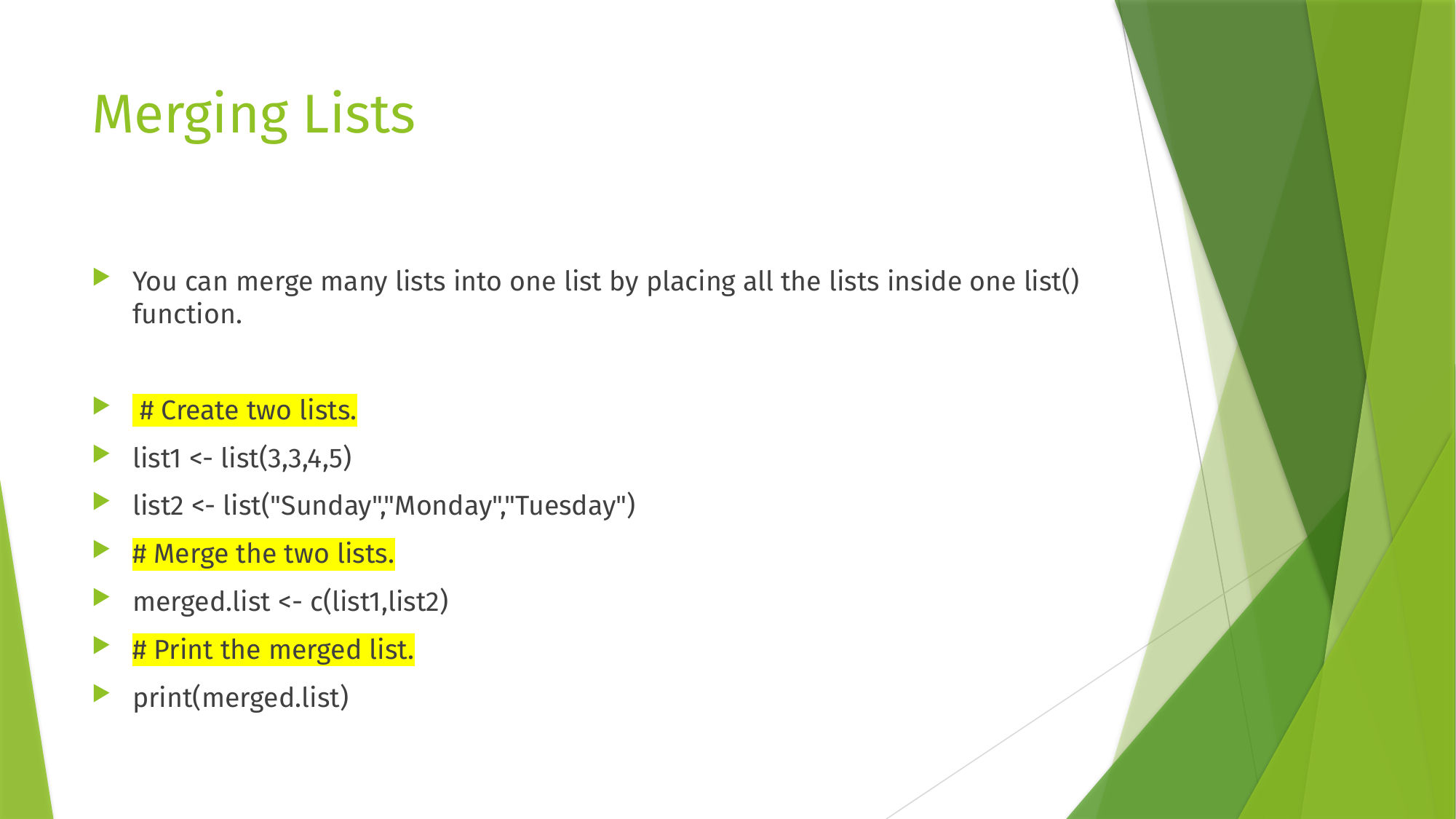

# Merging Lists
You can merge many lists into one list by placing all the lists inside one list() function.

 # Create two lists.
list1 <- list(3,3,4,5)
list2 <- list("Sunday","Monday","Tuesday")
# Merge the two lists.
merged.list <- c(list1,list2)
# Print the merged list.
print(merged.list)